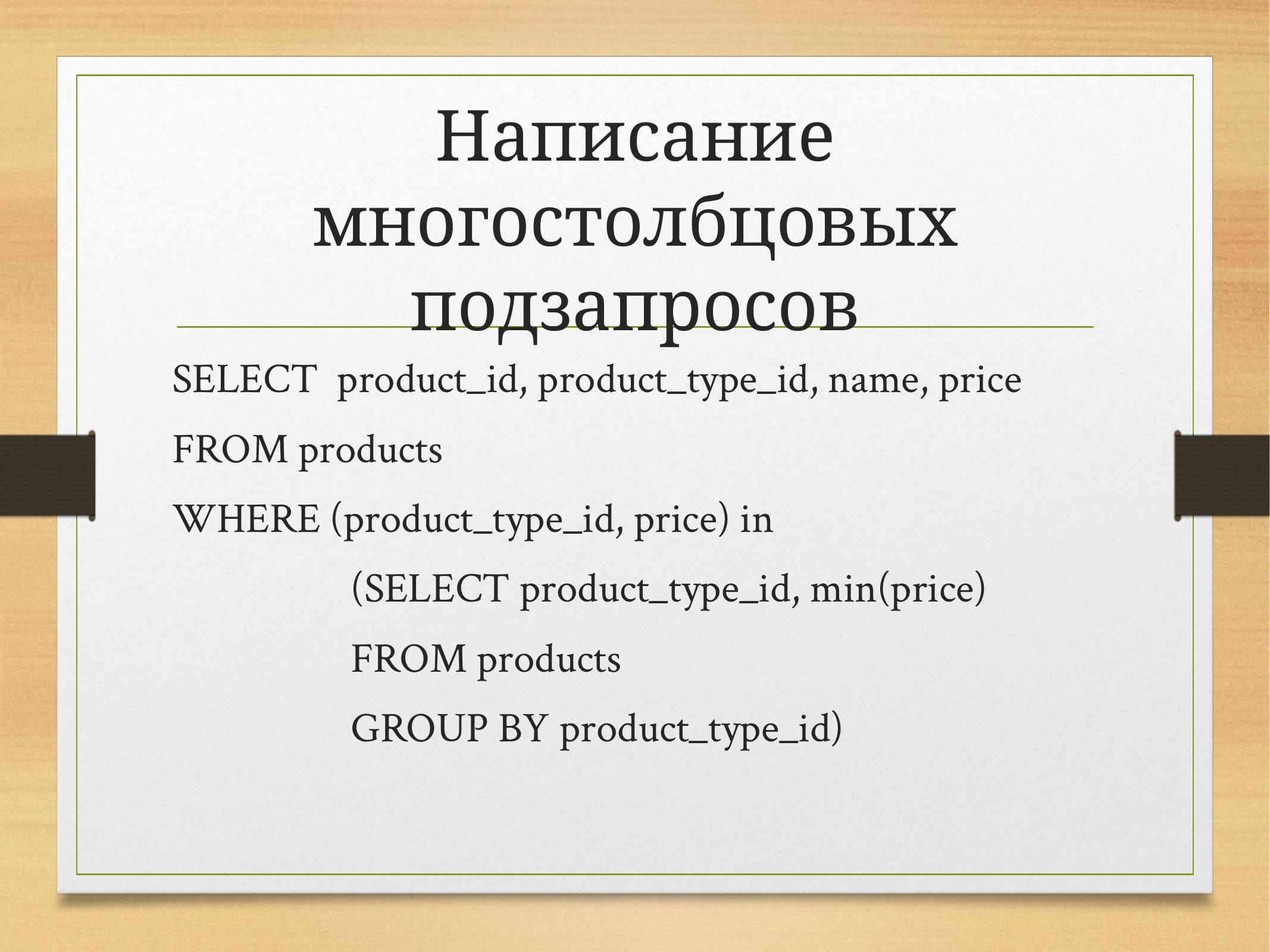

# Написание многостолбцовых подзапросов
SELECT  product_id, product_type_id, name, price
FROM products
WHERE (product_type_id, price) in
		(SELECT product_type_id, min(price)
		FROM products
		GROUP BY product_type_id)